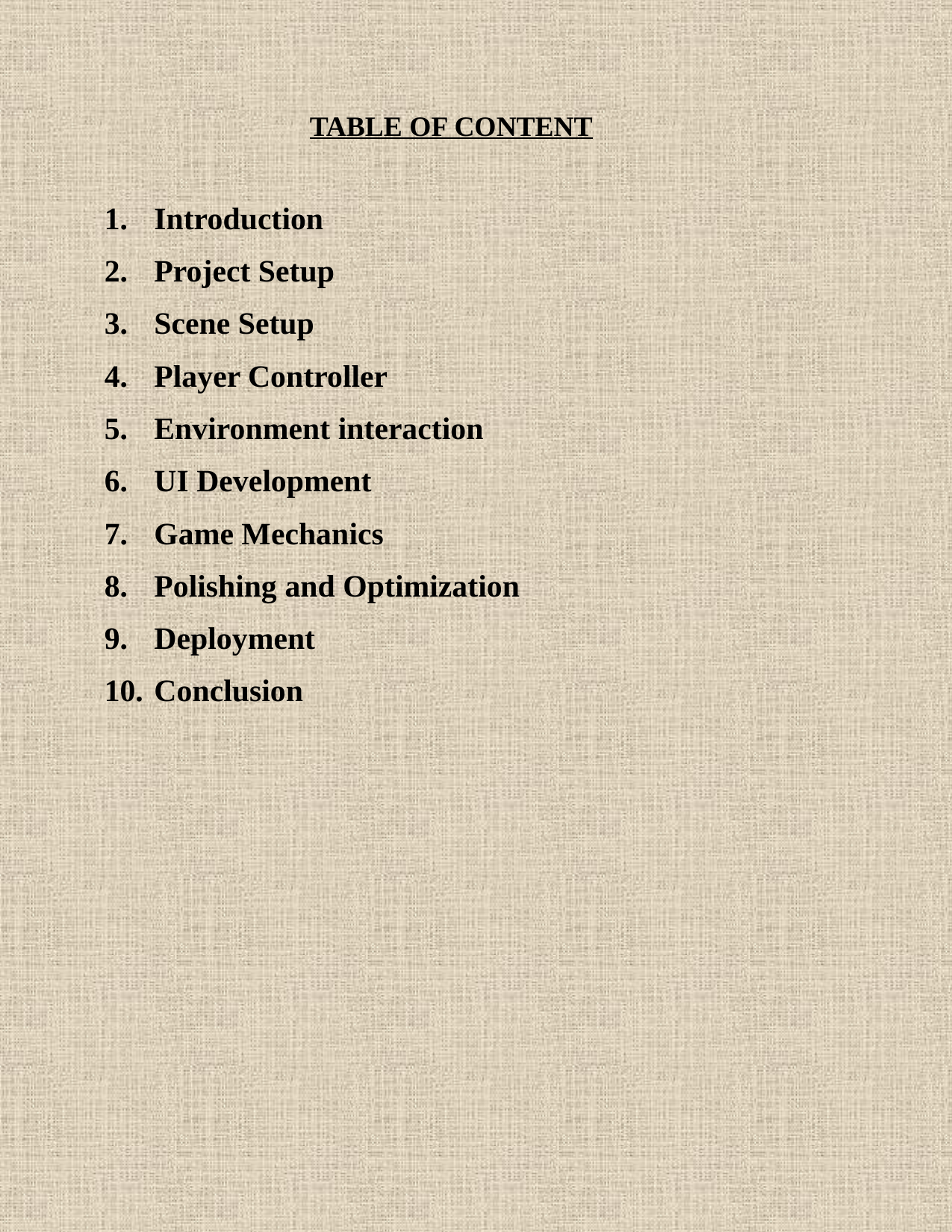

TABLE OF CONTENT

 Introduction
 Project Setup
 Scene Setup
 Player Controller
 Environment interaction
 UI Development
 Game Mechanics
 Polishing and Optimization
 Deployment
 Conclusion